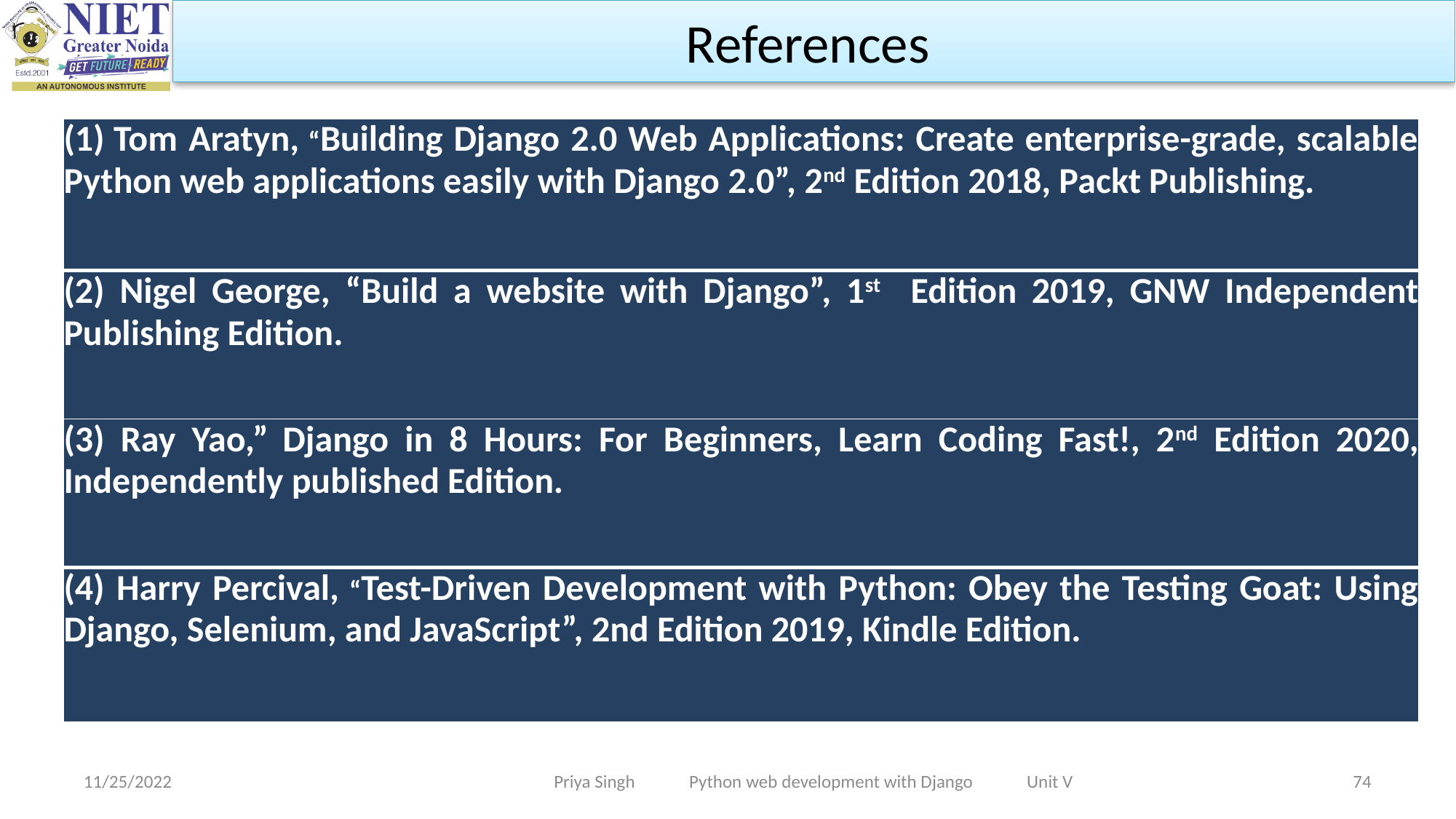

References
| (1) Tom Aratyn, “Building Django 2.0 Web Applications: Create enterprise-grade, scalable Python web applications easily with Django 2.0”, 2nd Edition 2018, Packt Publishing. |
| --- |
| (2) Nigel George, “Build a website with Django”, 1st Edition 2019, GNW Independent Publishing Edition. |
| (3) Ray Yao,” Django in 8 Hours: For Beginners, Learn Coding Fast!, 2nd Edition 2020, Independently published Edition. |
| (4) Harry Percival, “Test-Driven Development with Python: Obey the Testing Goat: Using Django, Selenium, and JavaScript”, 2nd Edition 2019, Kindle Edition. |

Priya Singh             Python web development with Django             Unit V
11/25/2022
74